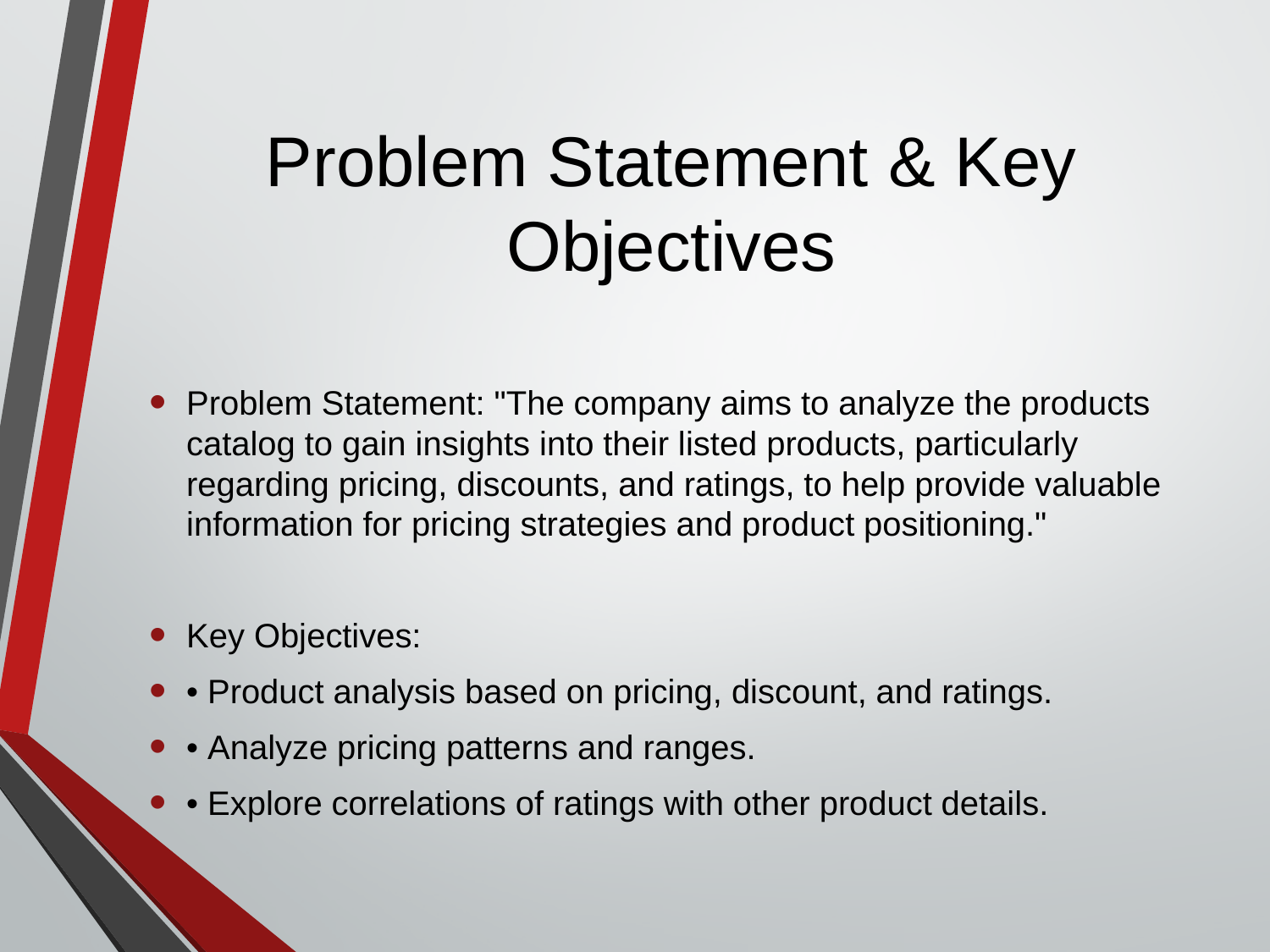

# Problem Statement & Key Objectives
Problem Statement: "The company aims to analyze the products catalog to gain insights into their listed products, particularly regarding pricing, discounts, and ratings, to help provide valuable information for pricing strategies and product positioning."

Key Objectives:
• Product analysis based on pricing, discount, and ratings.
• Analyze pricing patterns and ranges.
• Explore correlations of ratings with other product details.